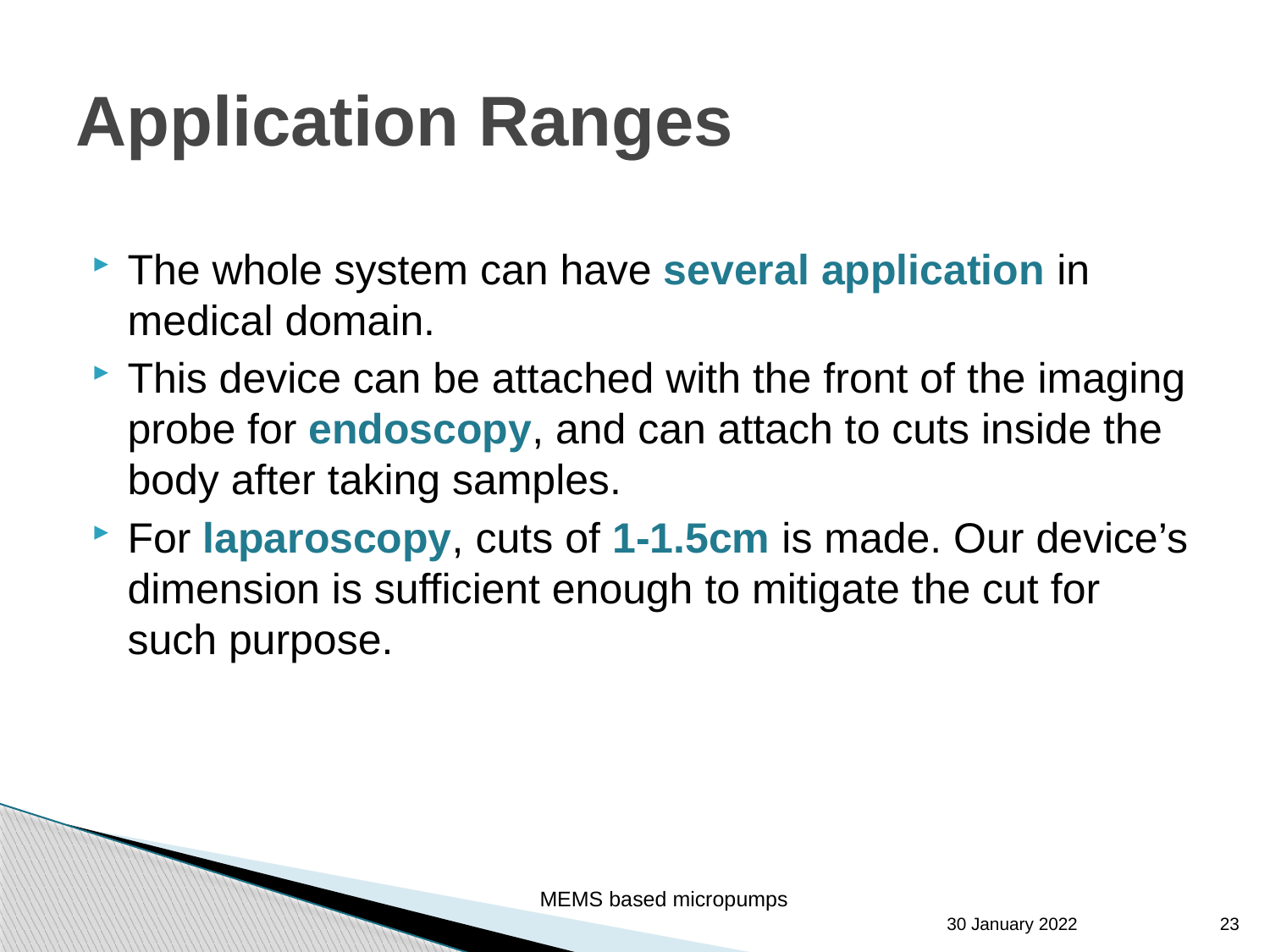

# Application Ranges
The whole system can have several application in medical domain.
This device can be attached with the front of the imaging probe for endoscopy, and can attach to cuts inside the body after taking samples.
For laparoscopy, cuts of 1-1.5cm is made. Our device’s dimension is sufficient enough to mitigate the cut for such purpose.
MEMS based micropumps
30 January 2022
23